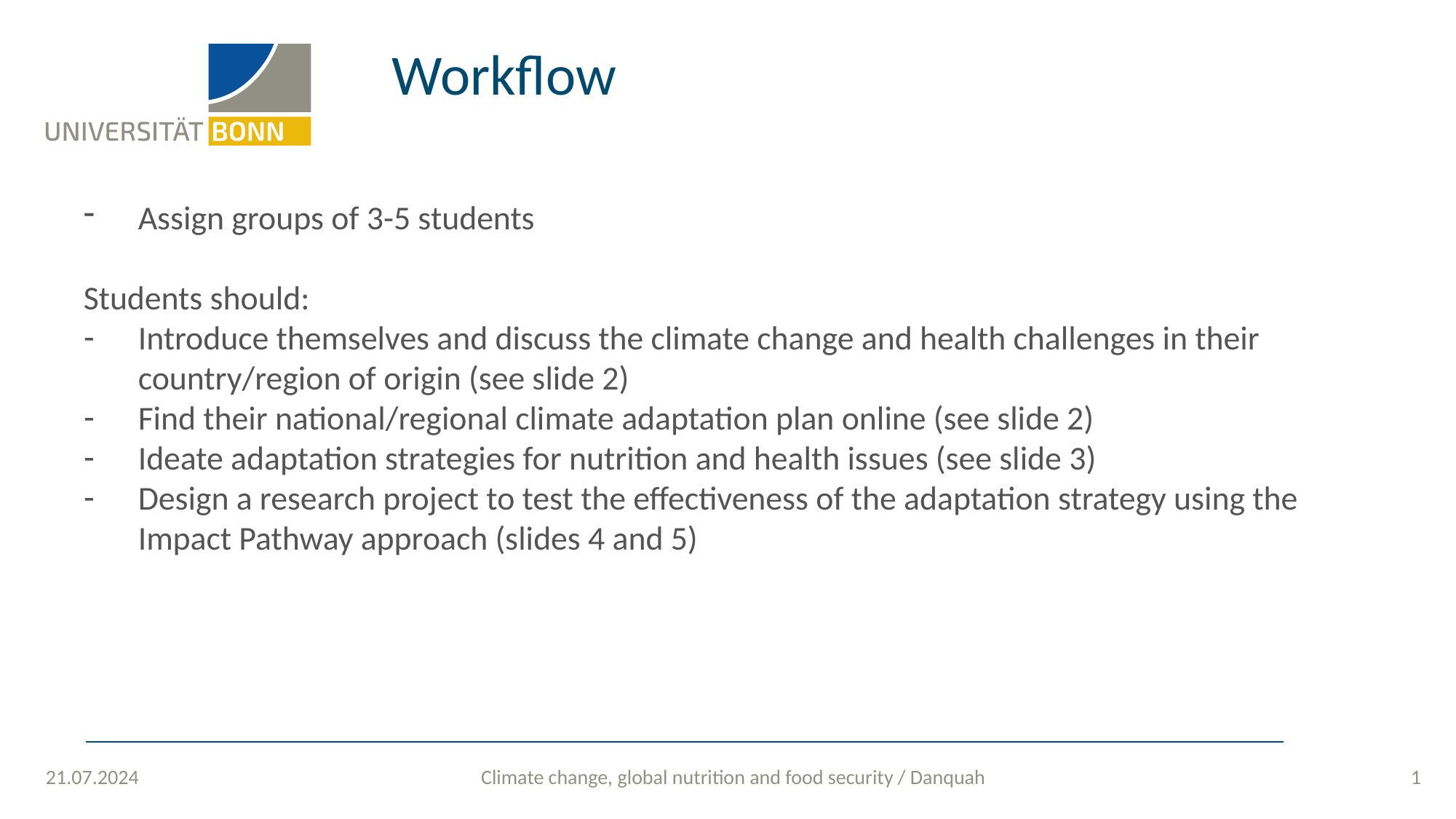

# Workflow
Assign groups of 3-5 students

Students should:
Introduce themselves and discuss the climate change and health challenges in their country/region of origin (see slide 2)
Find their national/regional climate adaptation plan online (see slide 2)
Ideate adaptation strategies for nutrition and health issues (see slide 3)
Design a research project to test the effectiveness of the adaptation strategy using the Impact Pathway approach (slides 4 and 5)